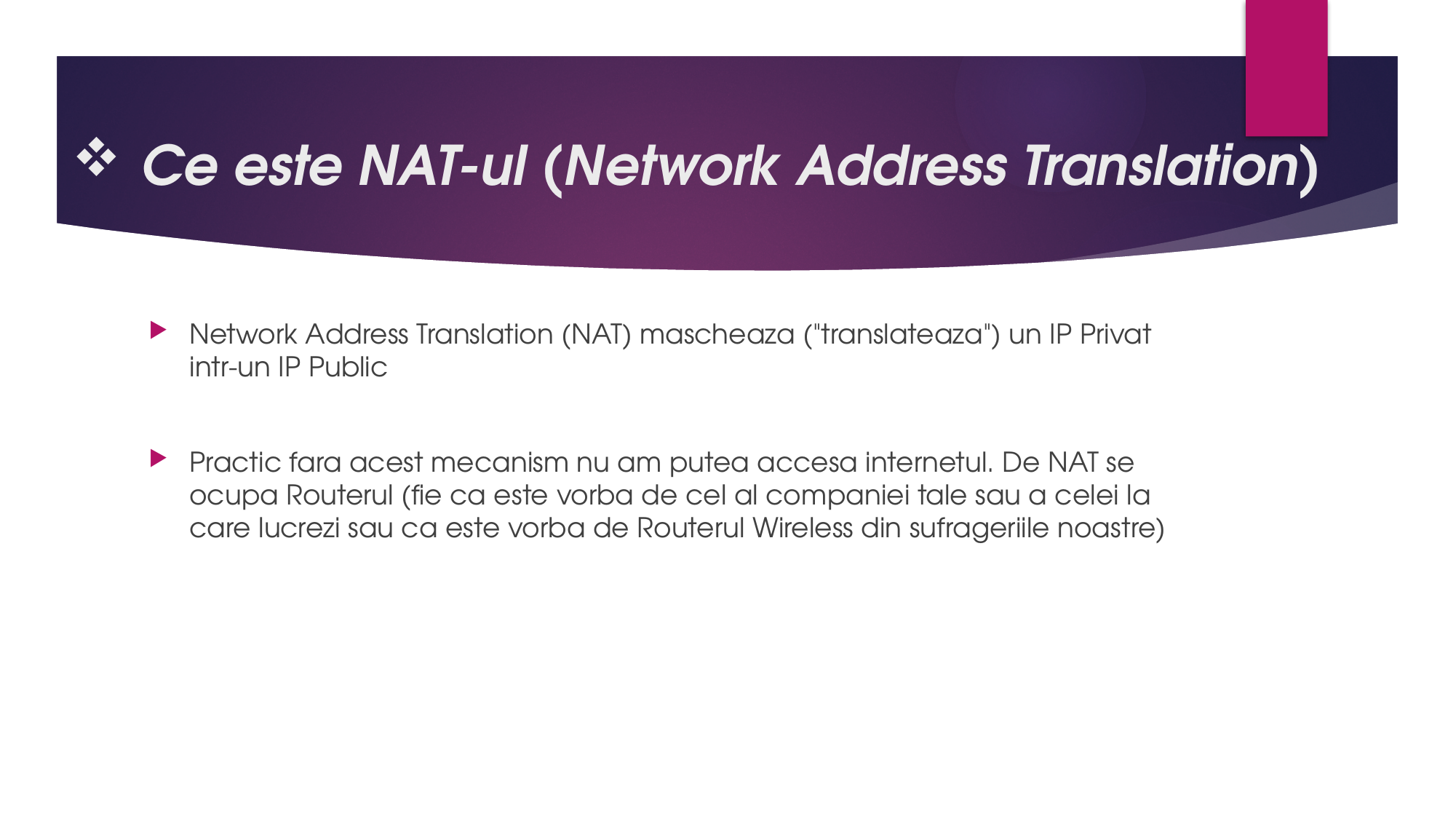

# Ce este NAT-ul (Network Address Translation)
Network Address Translation (NAT) mascheaza ("translateaza") un IP Privat intr-un IP Public

Practic fara acest mecanism nu am putea accesa internetul. De NAT se ocupa Routerul (fie ca este vorba de cel al companiei tale sau a celei la care lucrezi sau ca este vorba de Routerul Wireless din sufrageriile noastre)